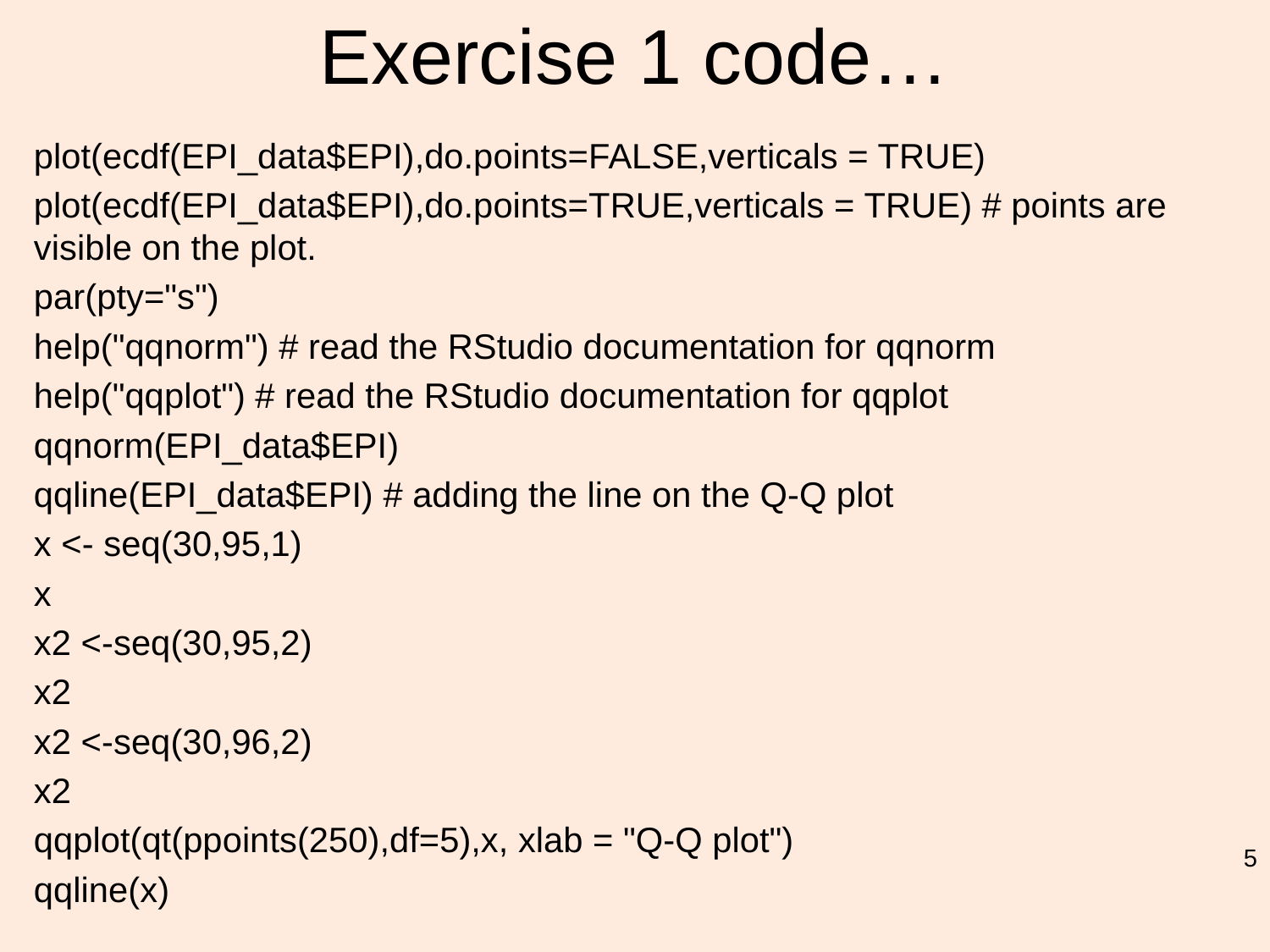

# Exercise 1 code…
plot(ecdf(EPI_data$EPI),do.points=FALSE,verticals = TRUE)
plot(ecdf(EPI_data$EPI),do.points=TRUE,verticals = TRUE) # points are visible on the plot.
par(pty="s")
help("qqnorm") # read the RStudio documentation for qqnorm
help("qqplot") # read the RStudio documentation for qqplot
qqnorm(EPI_data$EPI)
qqline(EPI_data$EPI) # adding the line on the Q-Q plot
x <- seq(30,95,1)
x
x2 <-seq(30,95,2)
x2
x2 <-seq(30,96,2)
x2
qqplot(qt(ppoints(250),df=5),x, xlab = "Q-Q plot")
qqline(x)
5